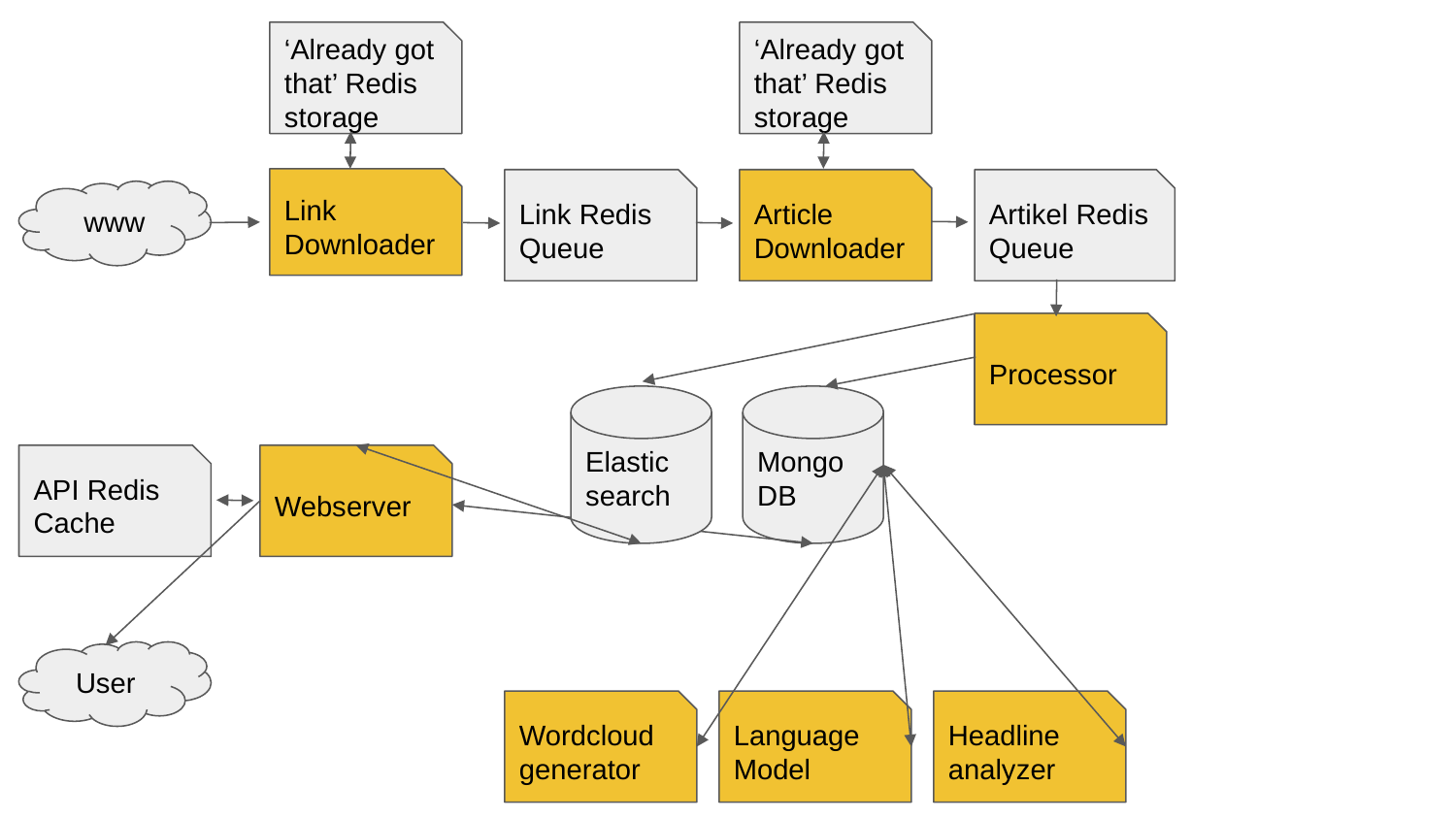

‘Already got that’ Redis storage
‘Already got that’ Redis storage
Link Downloader
Link Redis Queue
Article Downloader
Artikel Redis Queue
   www
Processor
Elastic
search
Mongo
DB
Webserver
API Redis Cache
  User
Wordcloud
generator
Language Model
Headline
analyzer